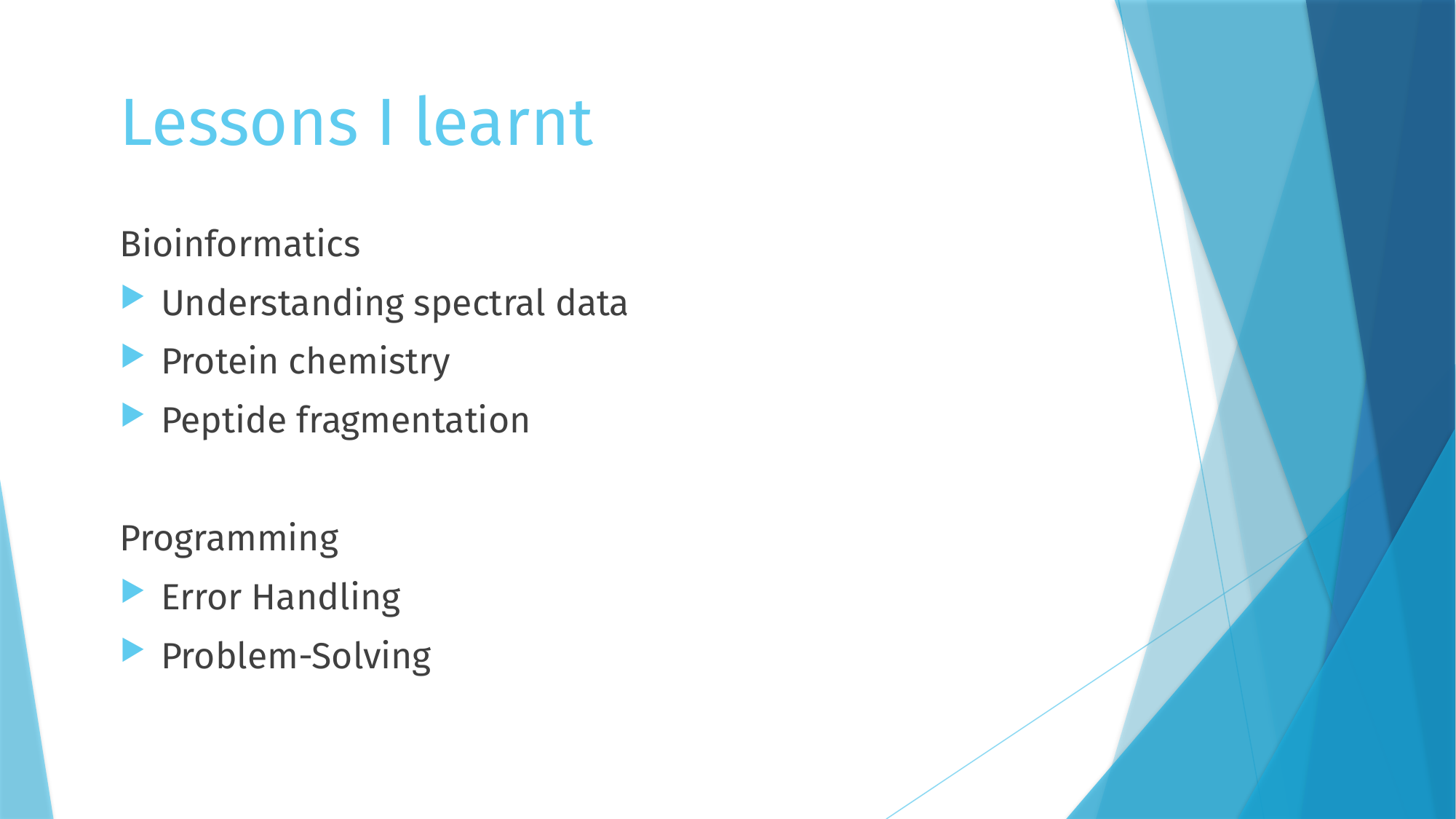

# Lessons I learnt
Bioinformatics
Understanding spectral data
Protein chemistry
Peptide fragmentation

Programming
Error Handling
Problem-Solving